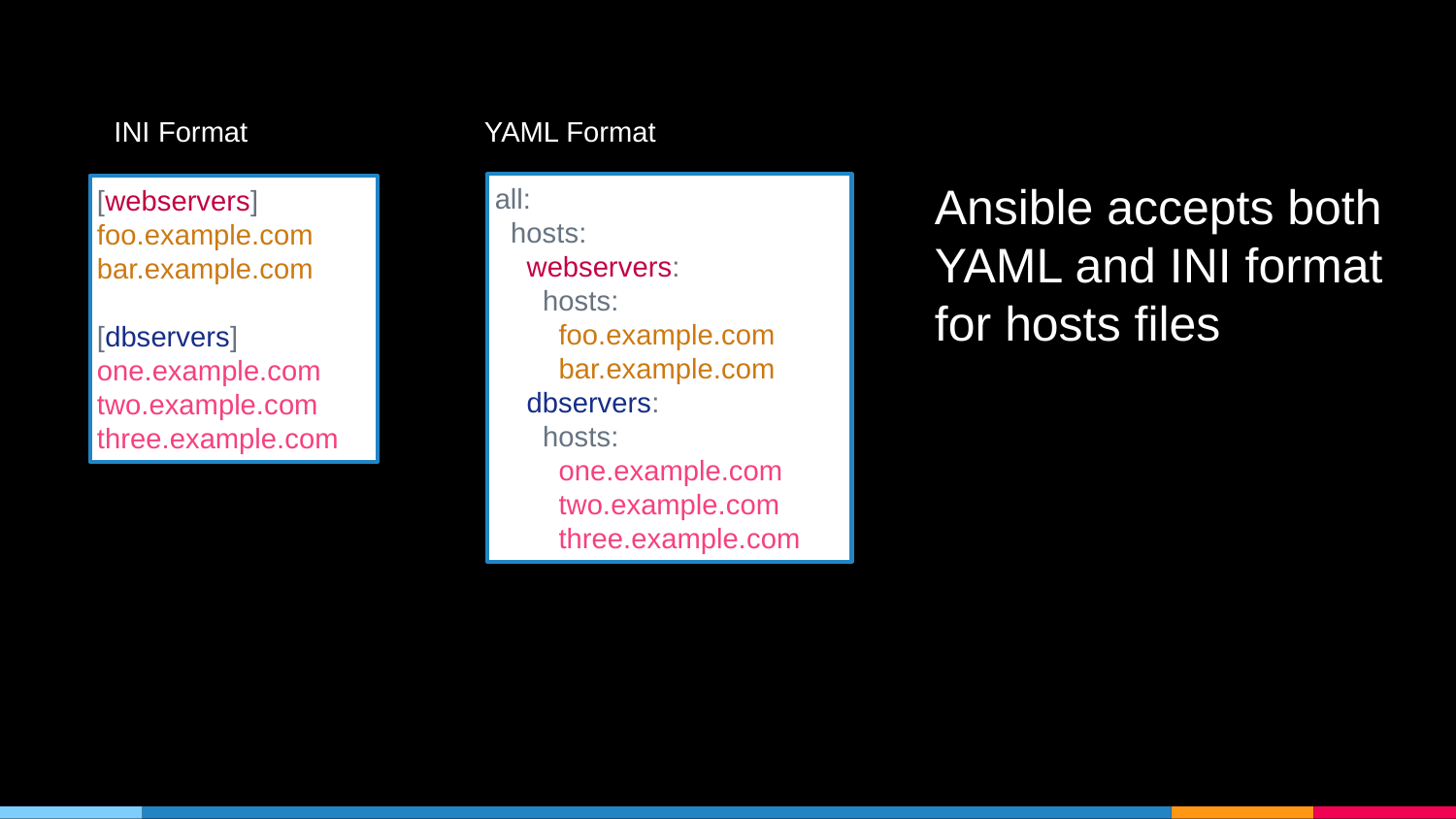

INI Format
YAML Format
Ansible accepts both YAML and INI format for hosts files
all:
  hosts:
    webservers:
      hosts:
        foo.example.com
        bar.example.com
    dbservers:
      hosts:
        one.example.com
        two.example.com
        three.example.com
[webservers]
foo.example.com
bar.example.com

[dbservers]
one.example.com
two.example.com
three.example.com